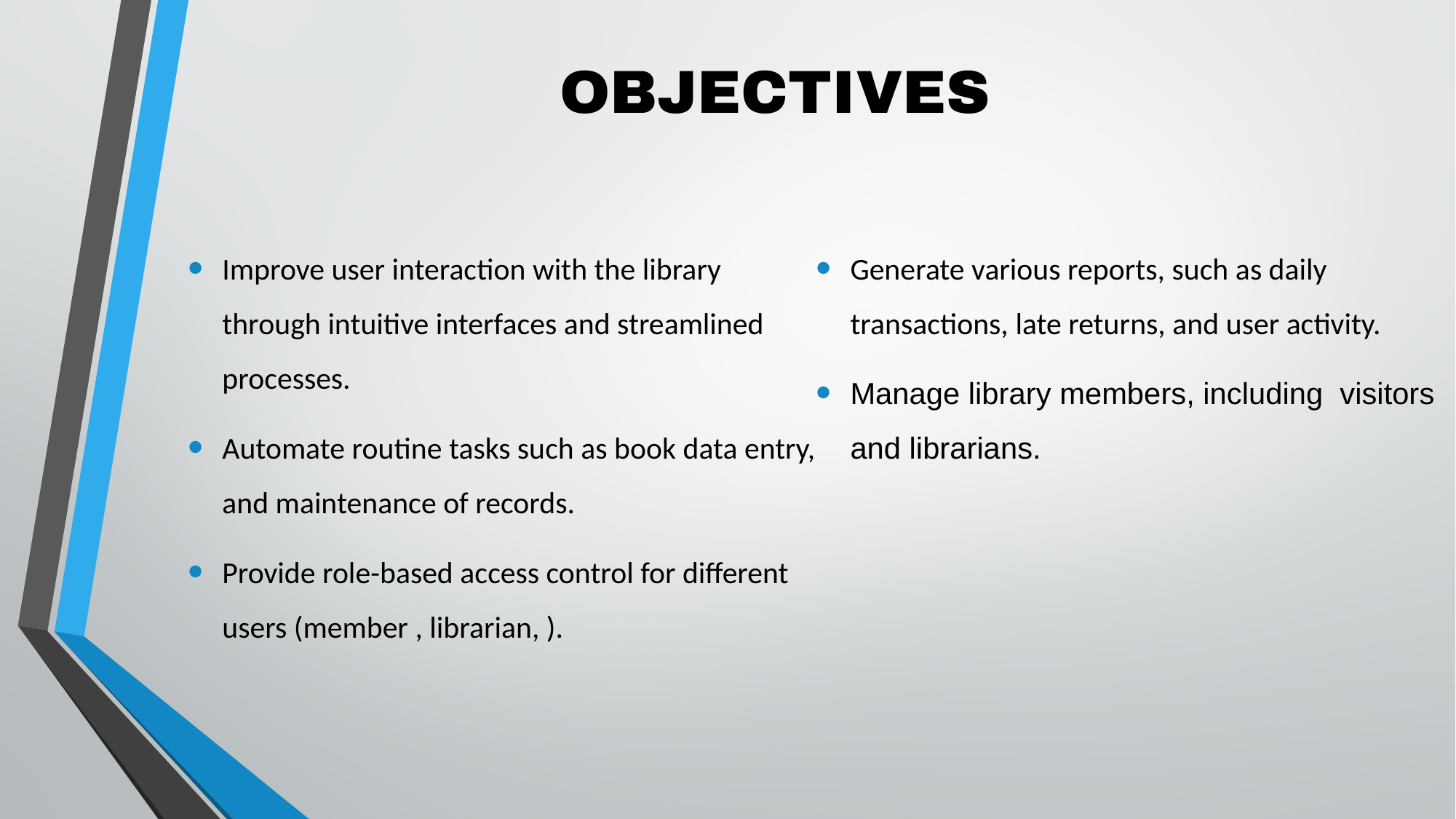

# OBJECTIVES
Improve user interaction with the library through intuitive interfaces and streamlined processes.
Automate routine tasks such as book data entry, and maintenance of records.
Provide role-based access control for different users (member , librarian, ).
Generate various reports, such as daily transactions, late returns, and user activity.
Manage library members, including  visitors  and librarians.